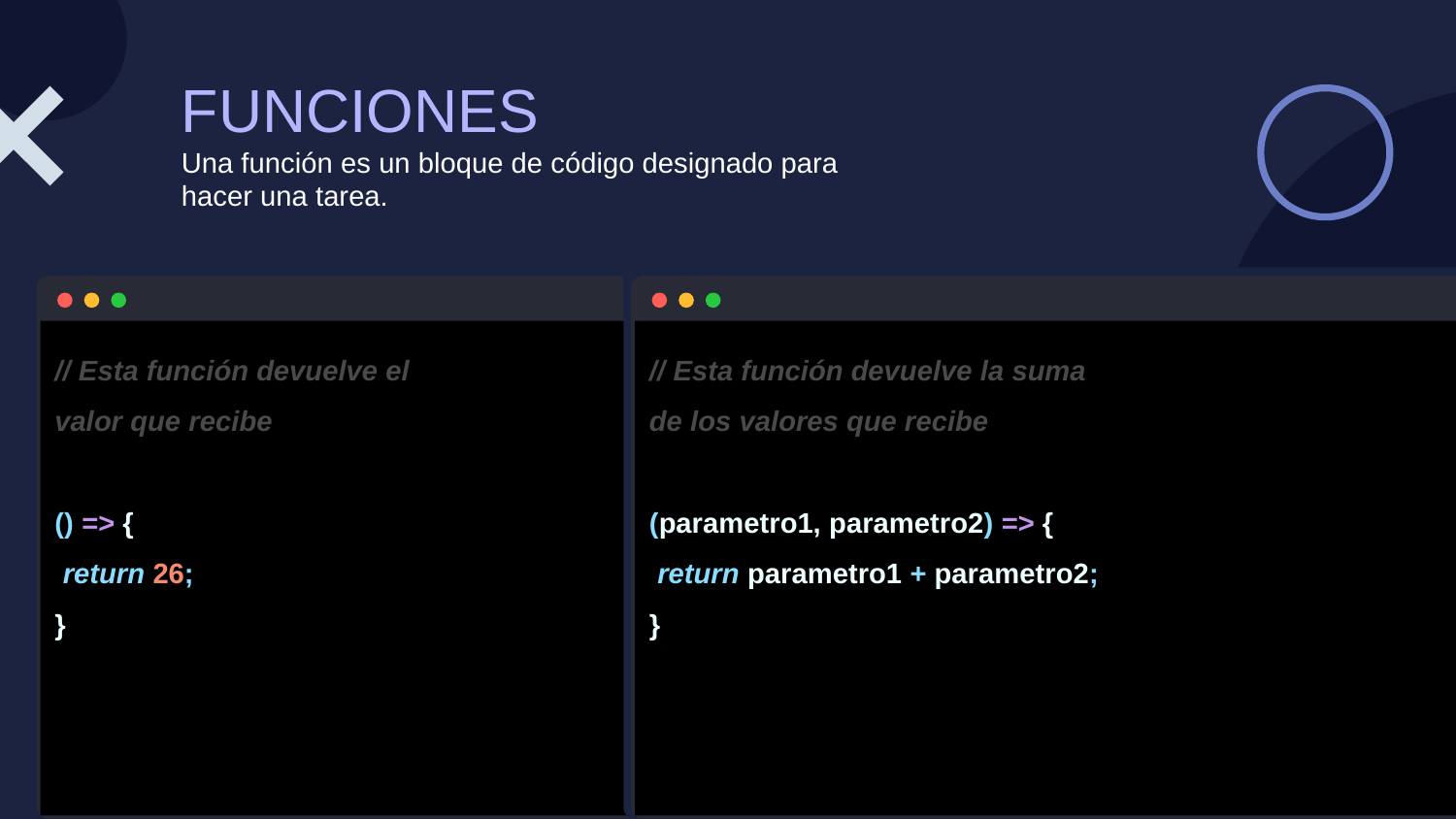

# FUNCIONES
Una función es un bloque de código designado para hacer una tarea.

// Esta función devuelve el
valor que recibe

() => {
 return 26;
}

// Esta función devuelve la suma
de los valores que recibe

(parametro1, parametro2) => {
 return parametro1 + parametro2;
}